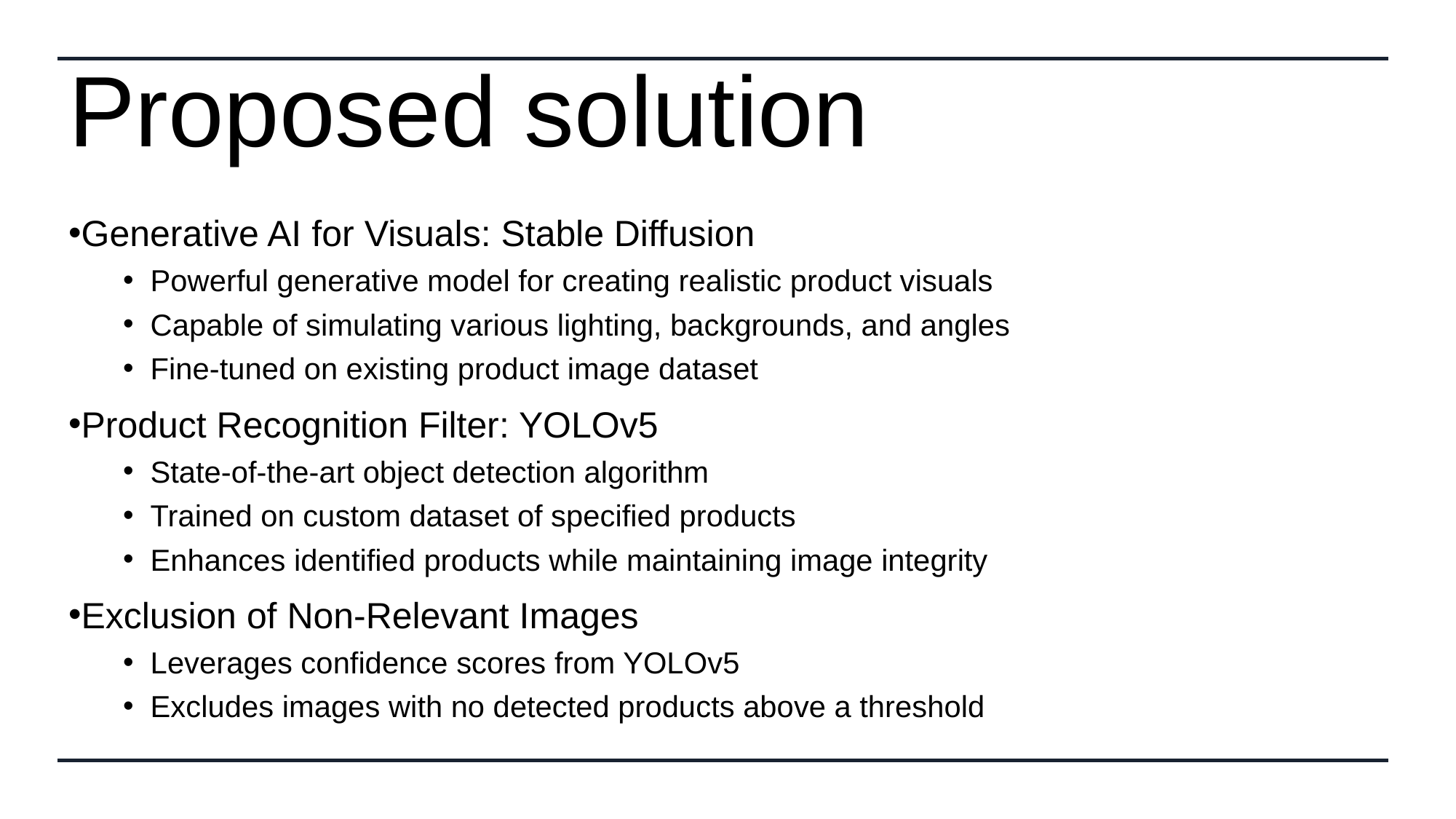

# Proposed solution
Generative AI for Visuals: Stable Diffusion
Powerful generative model for creating realistic product visuals
Capable of simulating various lighting, backgrounds, and angles
Fine-tuned on existing product image dataset
Product Recognition Filter: YOLOv5
State-of-the-art object detection algorithm
Trained on custom dataset of specified products
Enhances identified products while maintaining image integrity
Exclusion of Non-Relevant Images
Leverages confidence scores from YOLOv5
Excludes images with no detected products above a threshold